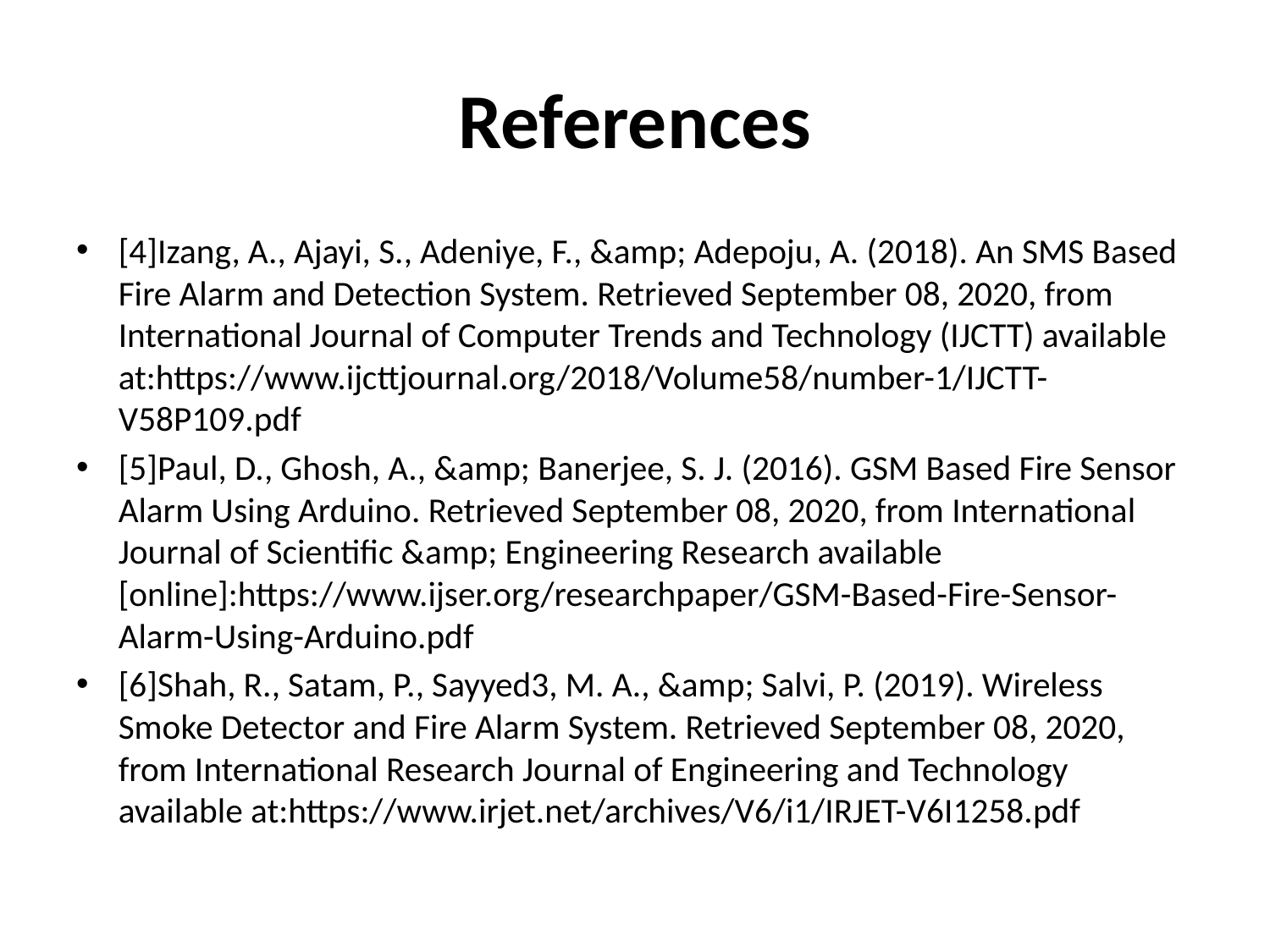

# References
[4]Izang, A., Ajayi, S., Adeniye, F., &amp; Adepoju, A. (2018). An SMS Based Fire Alarm and Detection System. Retrieved September 08, 2020, from International Journal of Computer Trends and Technology (IJCTT) available at:https://www.ijcttjournal.org/2018/Volume58/number-1/IJCTT-V58P109.pdf
[5]Paul, D., Ghosh, A., &amp; Banerjee, S. J. (2016). GSM Based Fire Sensor Alarm Using Arduino. Retrieved September 08, 2020, from International Journal of Scientific &amp; Engineering Research available [online]:https://www.ijser.org/researchpaper/GSM-Based-Fire-Sensor-Alarm-Using-Arduino.pdf
[6]Shah, R., Satam, P., Sayyed3, M. A., &amp; Salvi, P. (2019). Wireless Smoke Detector and Fire Alarm System. Retrieved September 08, 2020, from International Research Journal of Engineering and Technology available at:https://www.irjet.net/archives/V6/i1/IRJET-V6I1258.pdf